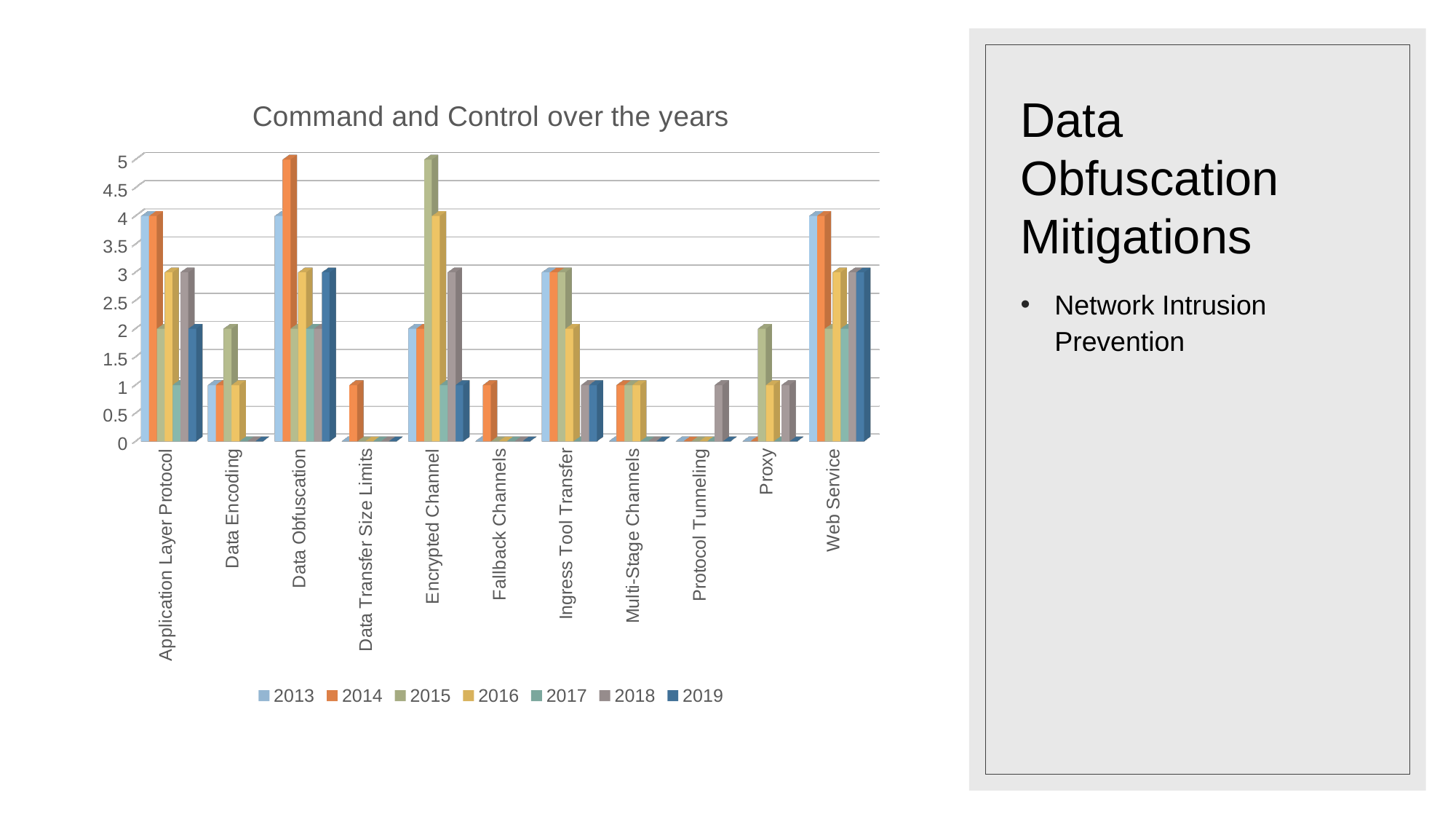

# Data Obfuscation Mitigations

[unsupported chart]

Network Intrusion Prevention